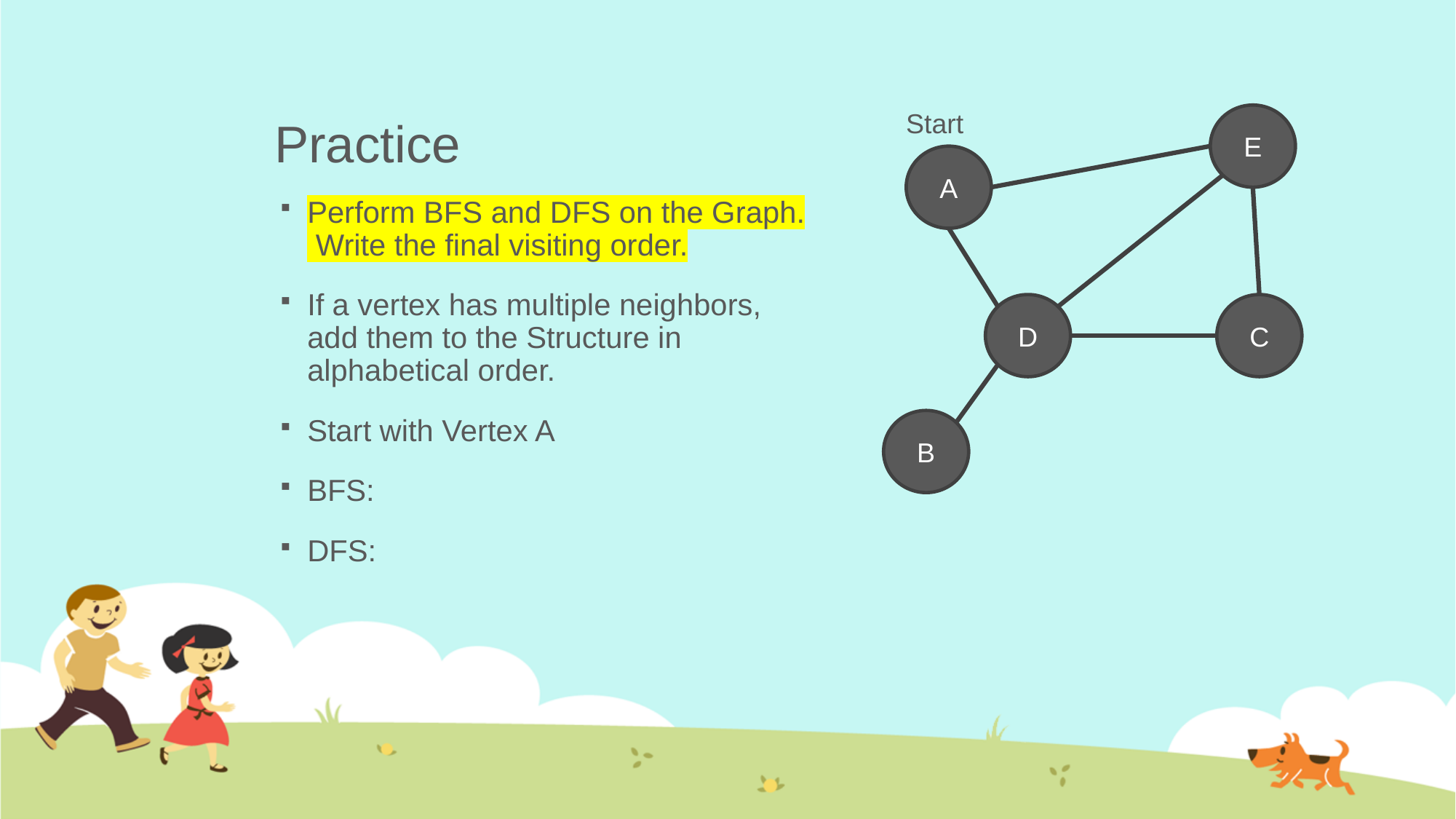

# Practice
Start
E
A
D
C
B
Perform BFS and DFS on the Graph.  Write the final visiting order.
If a vertex has multiple neighbors, add them to the Structure in alphabetical order.
Start with Vertex A
BFS:
DFS: